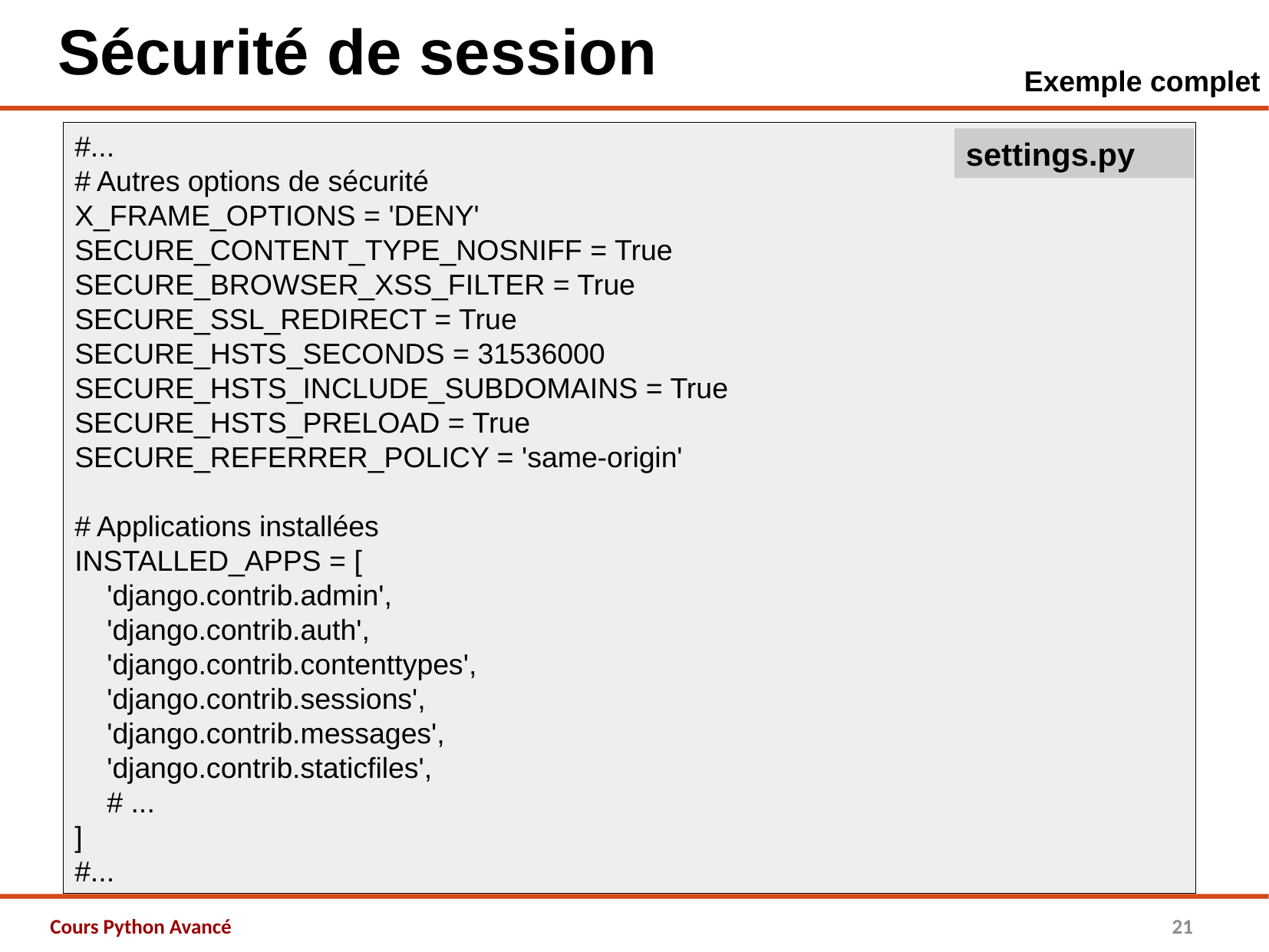

Sécurité de session
Exemple complet

#...
# Autres options de sécurité
X_FRAME_OPTIONS = 'DENY'
SECURE_CONTENT_TYPE_NOSNIFF = True
SECURE_BROWSER_XSS_FILTER = True
SECURE_SSL_REDIRECT = True
SECURE_HSTS_SECONDS = 31536000
SECURE_HSTS_INCLUDE_SUBDOMAINS = True
SECURE_HSTS_PRELOAD = True
SECURE_REFERRER_POLICY = 'same-origin'

# Applications installées
INSTALLED_APPS = [
    'django.contrib.admin',
    'django.contrib.auth',
    'django.contrib.contenttypes',
    'django.contrib.sessions',
    'django.contrib.messages',
    'django.contrib.staticfiles',
    # ...
]
#...
settings.py

Cours Python Avancé
21